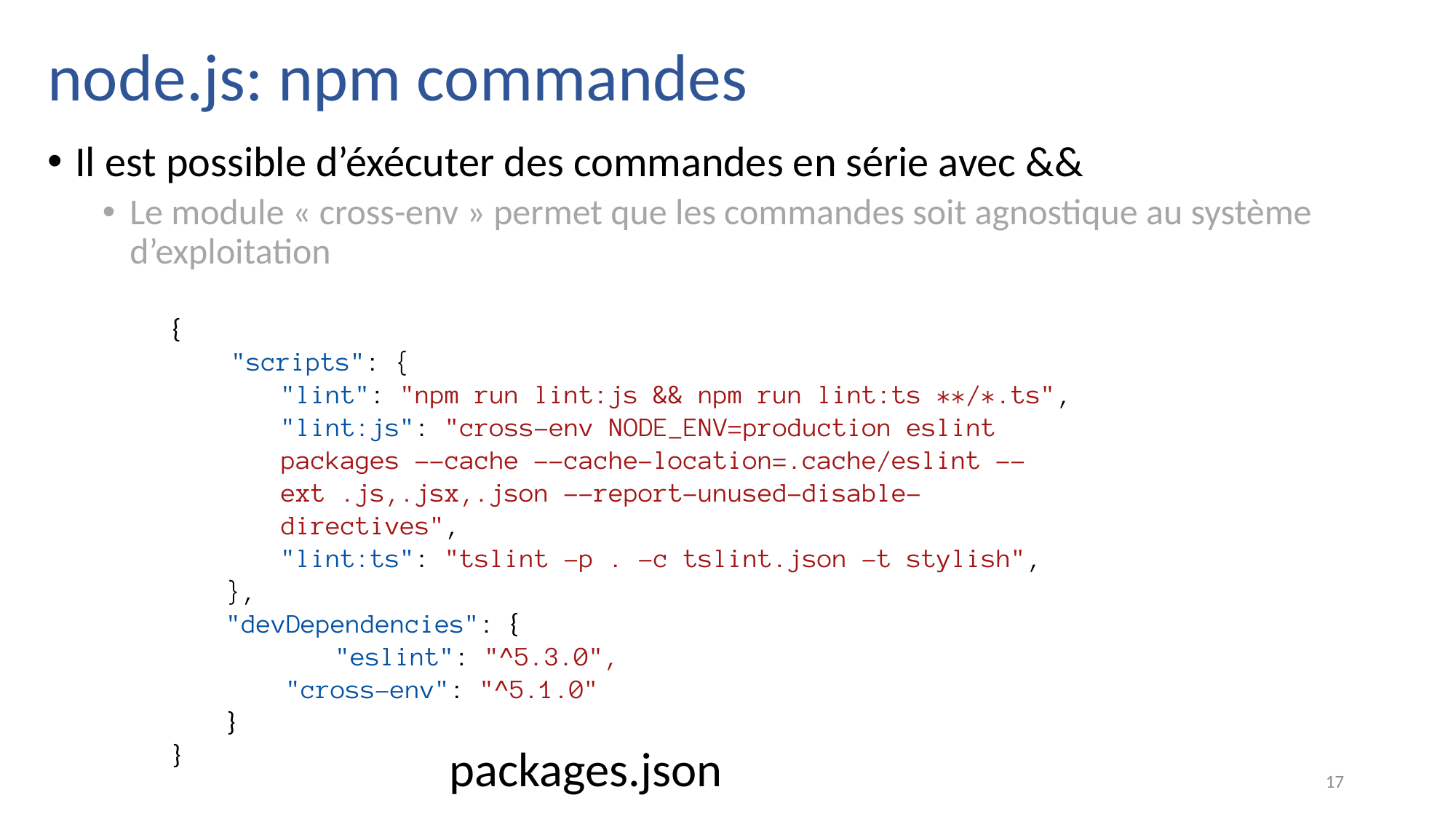

# node.js: npm commandes
Il est possible d’éxécuter des commandes en série avec &&
Le module « cross-env » permet que les commandes soit agnostique au système d’exploitation
{
    "scripts": {
"lint": "npm run lint:js && npm run lint:ts **/*.ts",
"lint:js": "cross-env NODE_ENV=production eslint packages --cache --cache-location=.cache/eslint --ext .js,.jsx,.json --report-unused-disable-directives",
"lint:ts": "tslint -p . -c tslint.json -t stylish",
},
"devDependencies": {
	"eslint": "^5.3.0",
    "cross-env": "^5.1.0"
}
}

packages.json
17